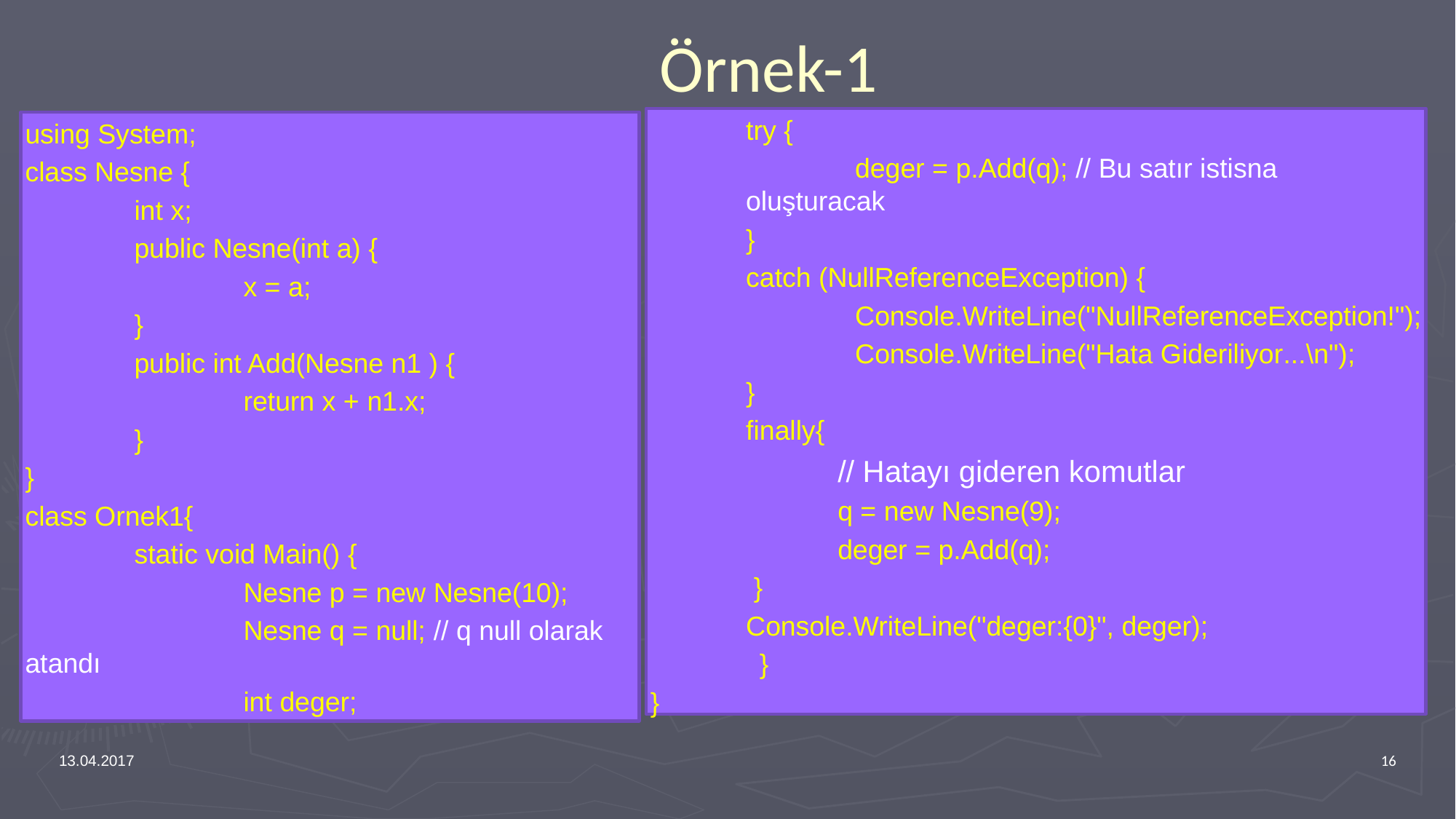

# Örnek-1
try {
	deger = p.Add(q); // Bu satır istisna oluşturacak
}
catch (NullReferenceException) {
	Console.WriteLine("NullReferenceException!");
	Console.WriteLine("Hata Gideriliyor...\n");
}
finally{
            // Hatayı gideren komutlar
            q = new Nesne(9);
            deger = p.Add(q);
 }
Console.WriteLine("deger:{0}", deger);
	}
}
using System;
class Nesne {
	int x;
	public Nesne(int a) {
		x = a;
	}
	public int Add(Nesne n1 ) {
		return x + n1.x;
	}
}
class Ornek1{
	static void Main() {
		Nesne p = new Nesne(10);
		Nesne q = null; // q null olarak atandı
		int deger;

13.04.2017
16